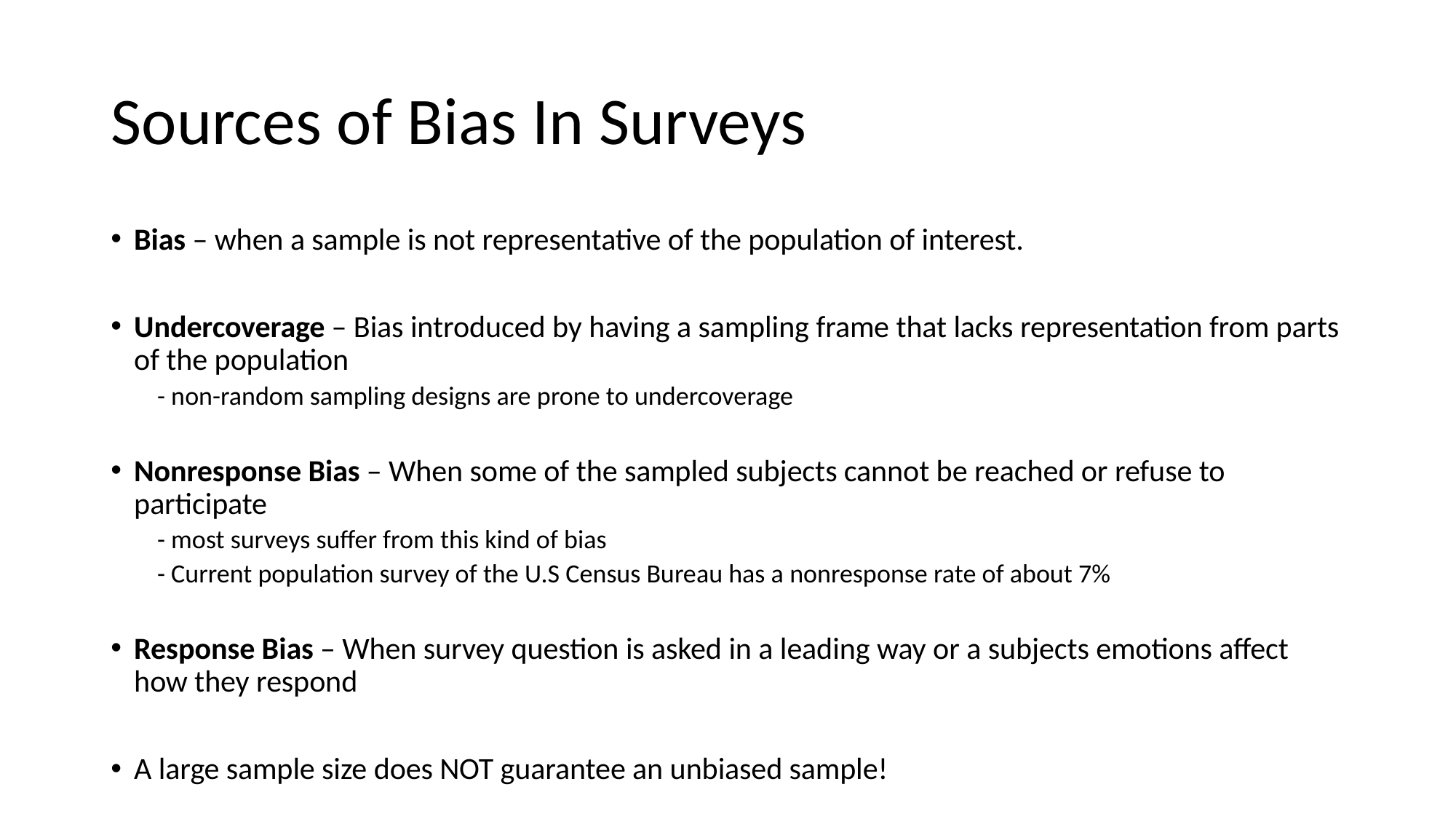

# Sources of Bias In Surveys
Bias – when a sample is not representative of the population of interest.

Undercoverage – Bias introduced by having a sampling frame that lacks representation from parts of the population
- non-random sampling designs are prone to undercoverage

Nonresponse Bias – When some of the sampled subjects cannot be reached or refuse to participate
- most surveys suffer from this kind of bias
- Current population survey of the U.S Census Bureau has a nonresponse rate of about 7%

Response Bias – When survey question is asked in a leading way or a subjects emotions affect how they respond

A large sample size does NOT guarantee an unbiased sample!